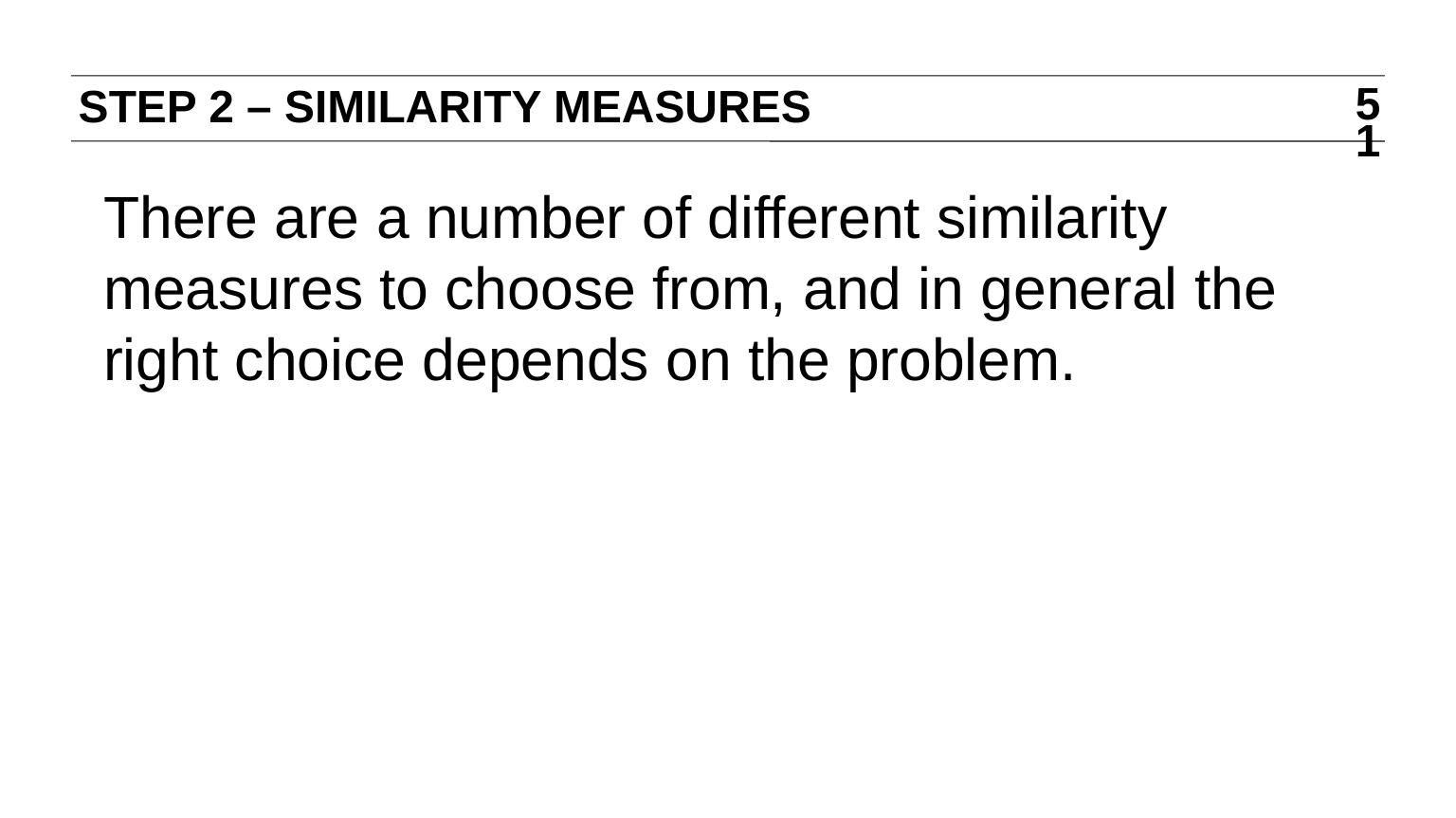

Step 2 – Similarity measures
51
There are a number of different similarity measures to choose from, and in general the right choice depends on the problem.